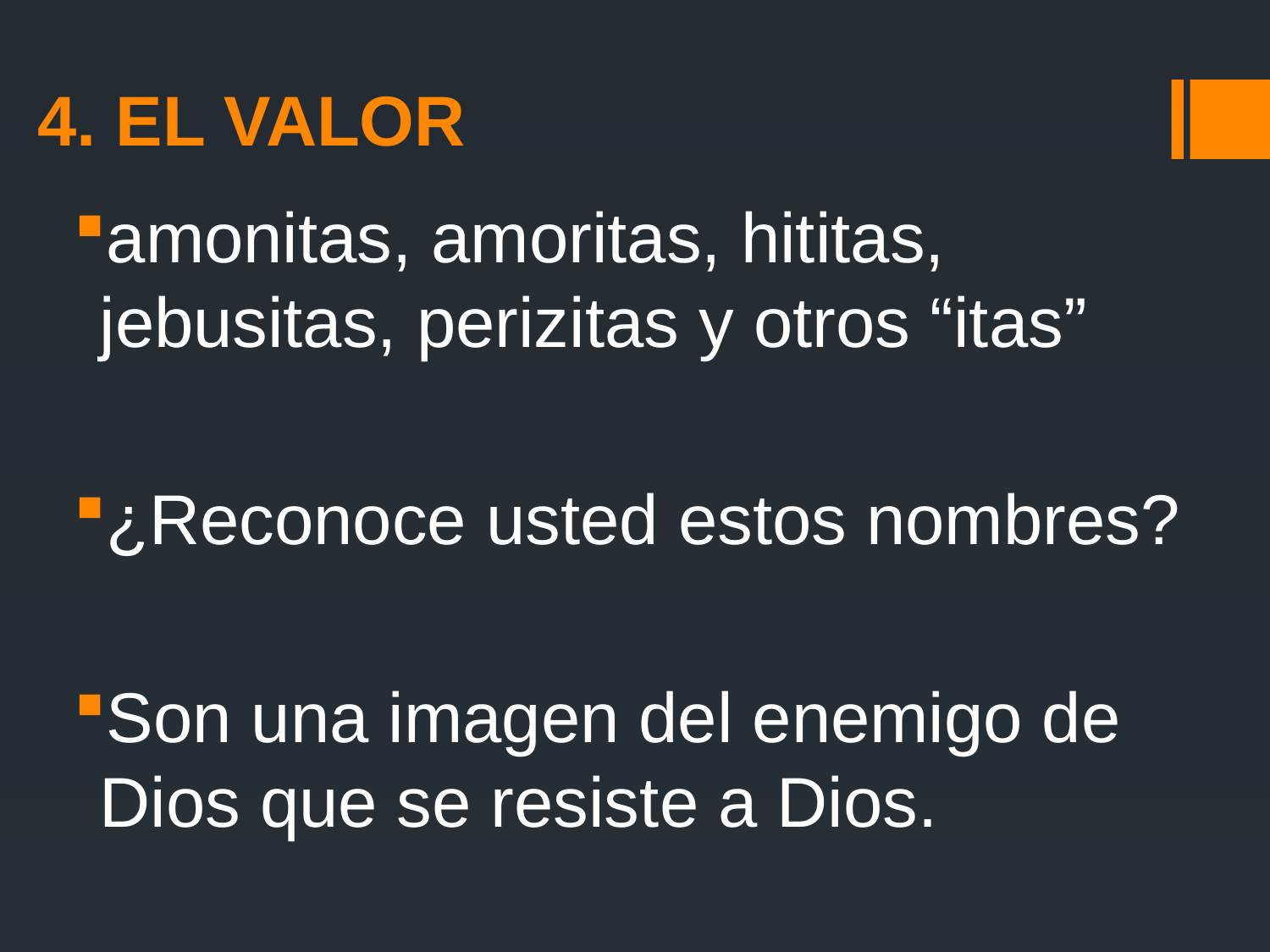

# 4. El valor
amonitas, amoritas, hititas, jebusitas, perizitas y otros “itas”

¿Reconoce usted estos nombres?

Son una imagen del enemigo de Dios que se resiste a Dios.